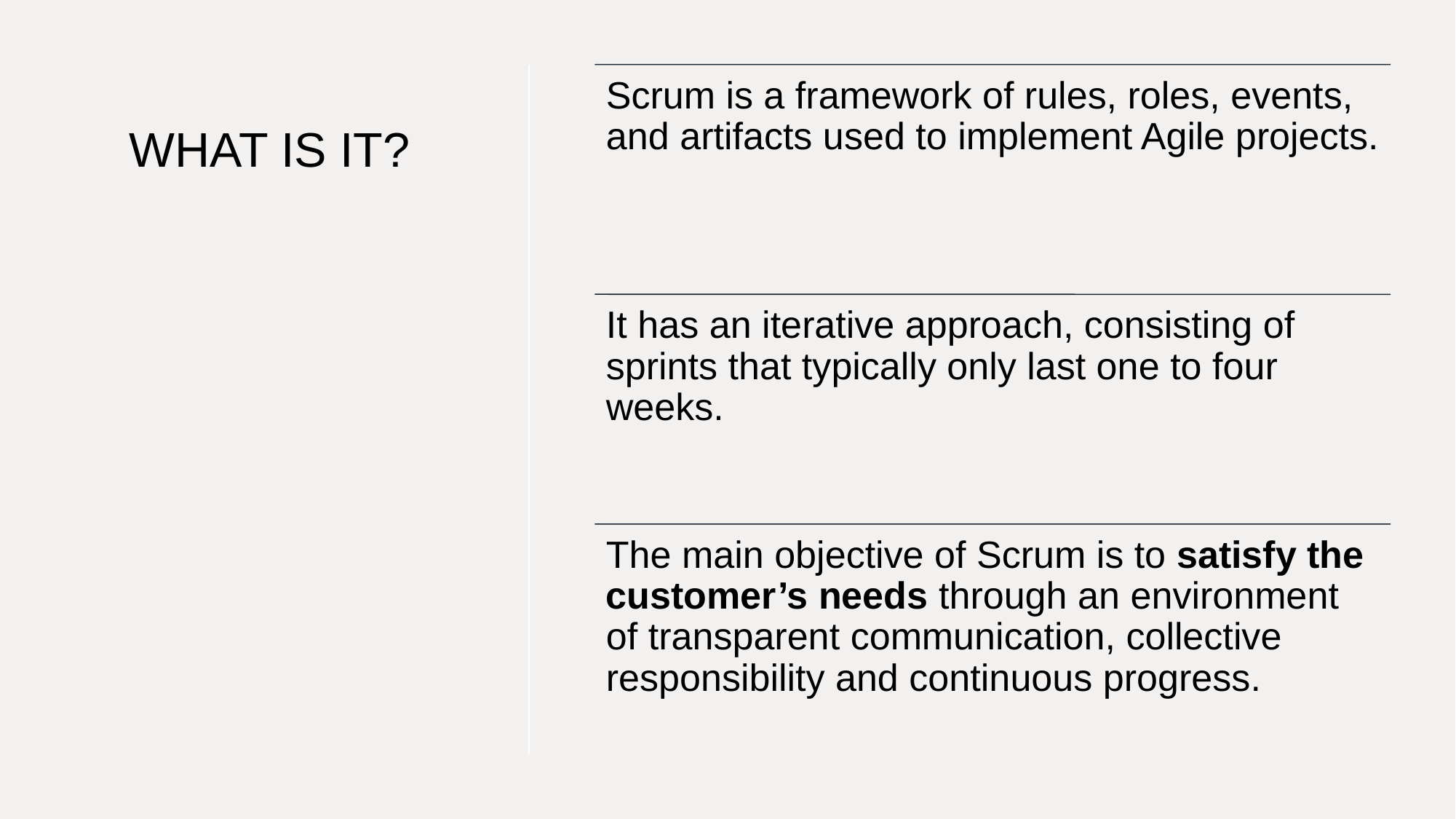

Scrum is a framework of rules, roles, events, and artifacts used to implement Agile projects.
It has an iterative approach, consisting of sprints that typically only last one to four weeks.
The main objective of Scrum is to satisfy the customer’s needs through an environment of transparent communication, collective responsibility and continuous progress.
# WHAT IS IT?